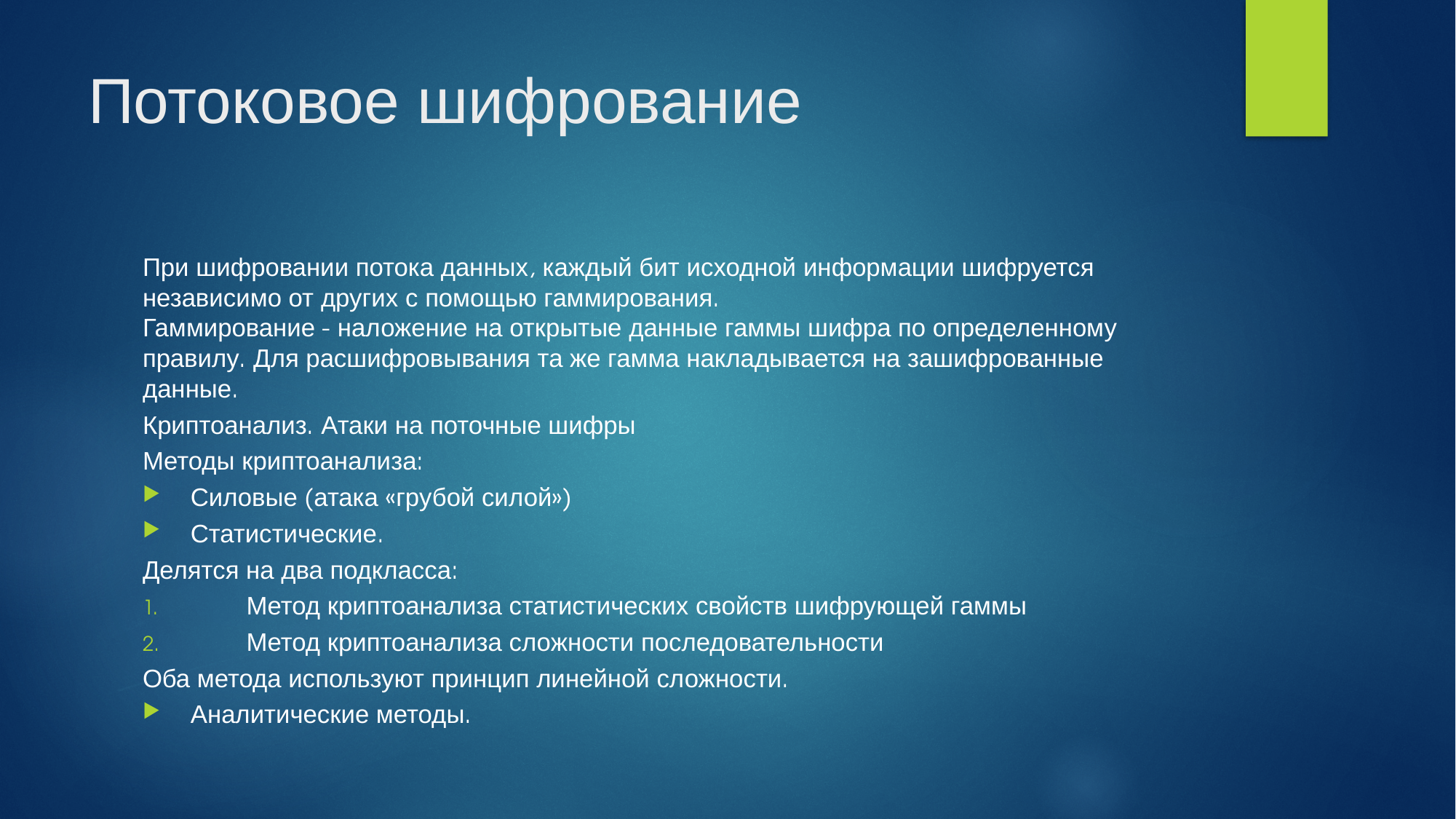

# Потоковое шифрование
При шифровании потока данных, каждый бит исходной информации шифруется независимо от других с помощью гаммирования.
Гаммирование - наложение на открытые данные гаммы шифра по определенному правилу. Для расшифровывания та же гамма накладывается на зашифрованные данные.
Криптоанализ. Атаки на поточные шифры
Методы криптоанализа:
Силовые (атака «грубой силой»)
Статистические.
Делятся на два подкласса:
Метод криптоанализа статистических свойств шифрующей гаммы
Метод криптоанализа сложности последовательности
Оба метода используют принцип линейной сложности.
Аналитические методы.